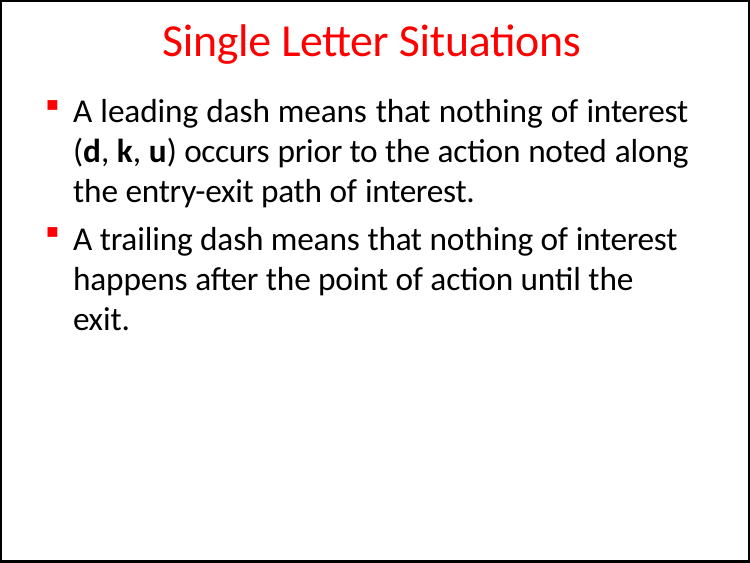

# Single Letter Situations
A leading dash means that nothing of interest  (d, k, u) occurs prior to the action noted along  the entry-exit path of interest.
A trailing dash means that nothing of interest  happens after the point of action until the  exit.